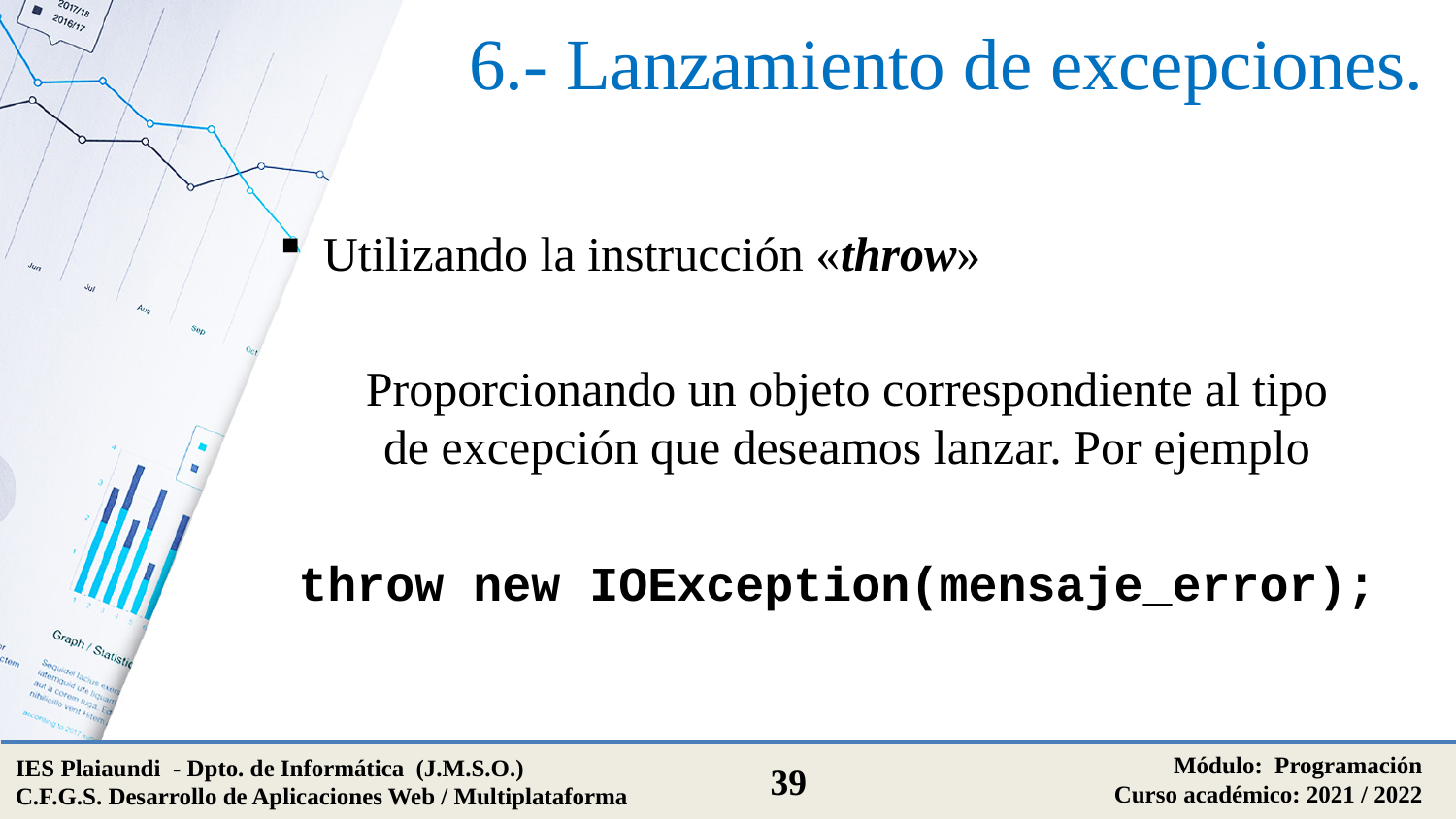

# 6.- Lanzamiento de excepciones.
Utilizando la instrucción «throw»
Proporcionando un objeto correspondiente al tipo de excepción que deseamos lanzar. Por ejemplo
throw new IOException(mensaje_error);

Módulo:  Programación
Curso académico: 2021 / 2022
IES Plaiaundi  - Dpto. de Informática  (J.M.S.O.)
C.F.G.S. Desarrollo de Aplicaciones Web / Multiplataforma
39